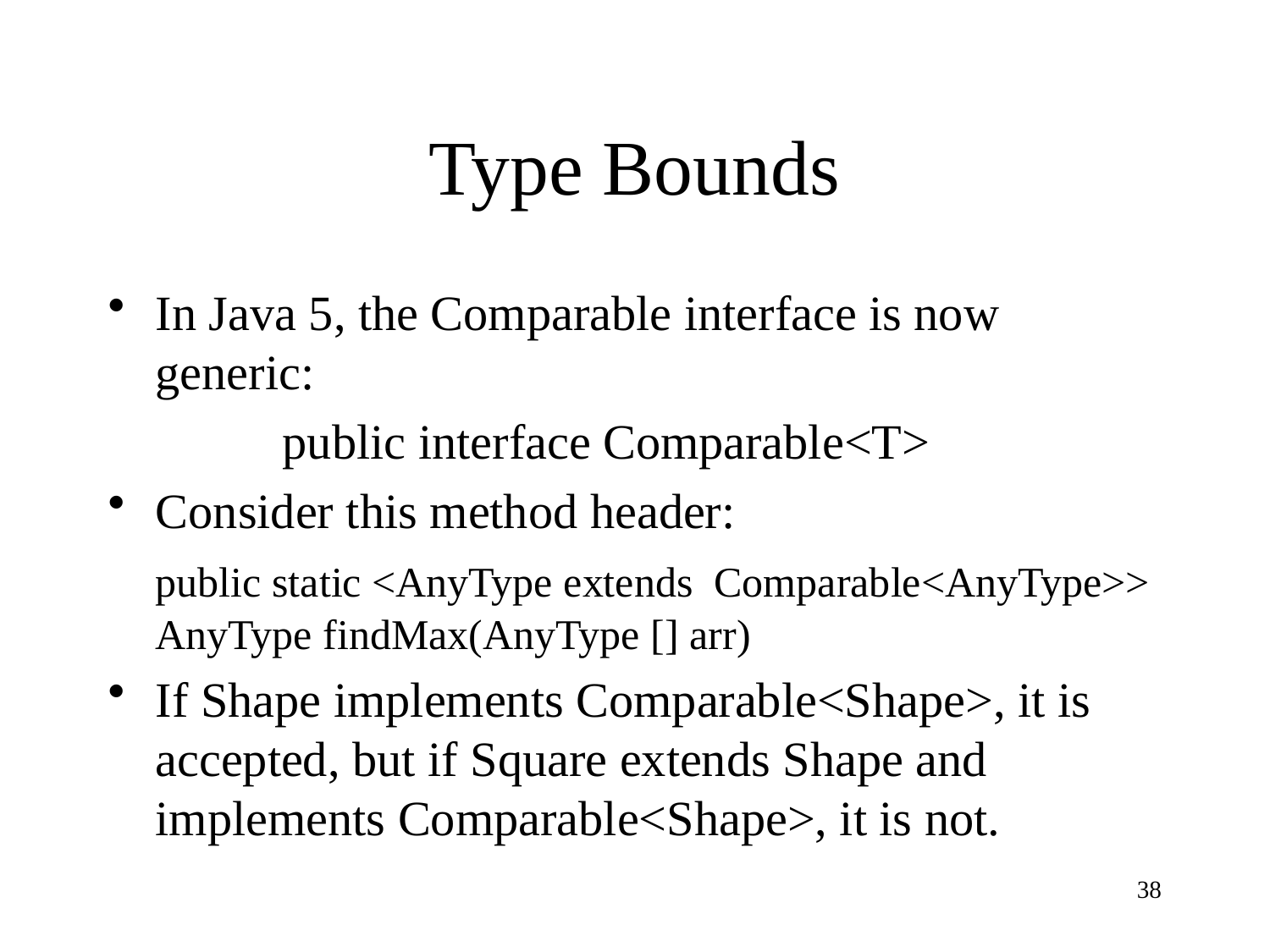

# Type Bounds
In Java 5, the Comparable interface is now generic:
		public interface Comparable<T>
Consider this method header:
	public static <AnyType extends  Comparable<AnyType>> AnyType findMax(AnyType [] arr)
If Shape implements Comparable<Shape>, it is accepted, but if Square extends Shape and implements Comparable<Shape>, it is not.
38